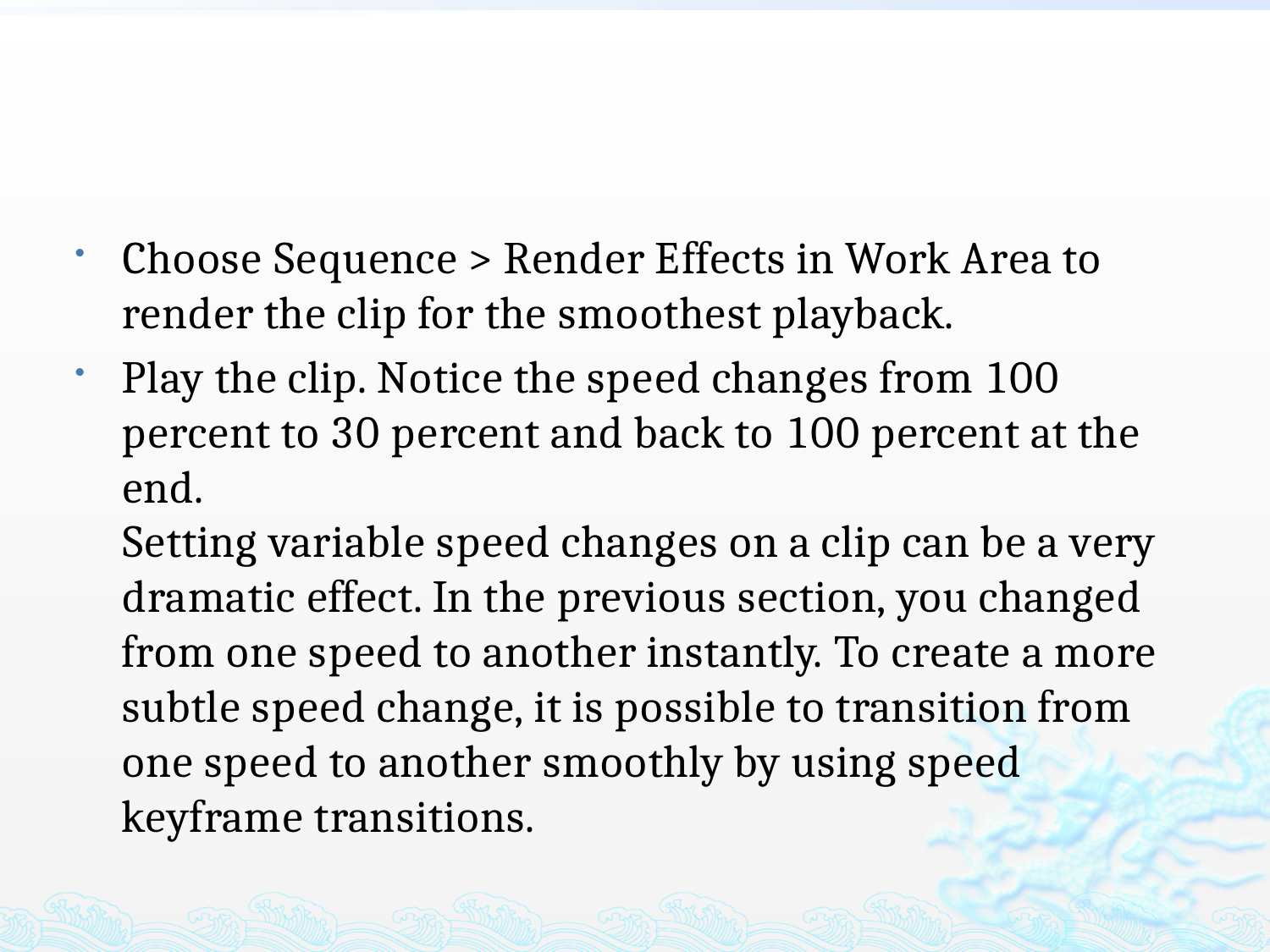

#
Choose Sequence > Render Effects in Work Area to render the clip for the smoothest playback.
Play the clip. Notice the speed changes from 100 percent to 30 percent and back to 100 percent at the end.
Setting variable speed changes on a clip can be a very dramatic effect. In the previous section, you changed from one speed to another instantly. To create a more subtle speed change, it is possible to transition from one speed to another smoothly by using speed keyframe transitions.